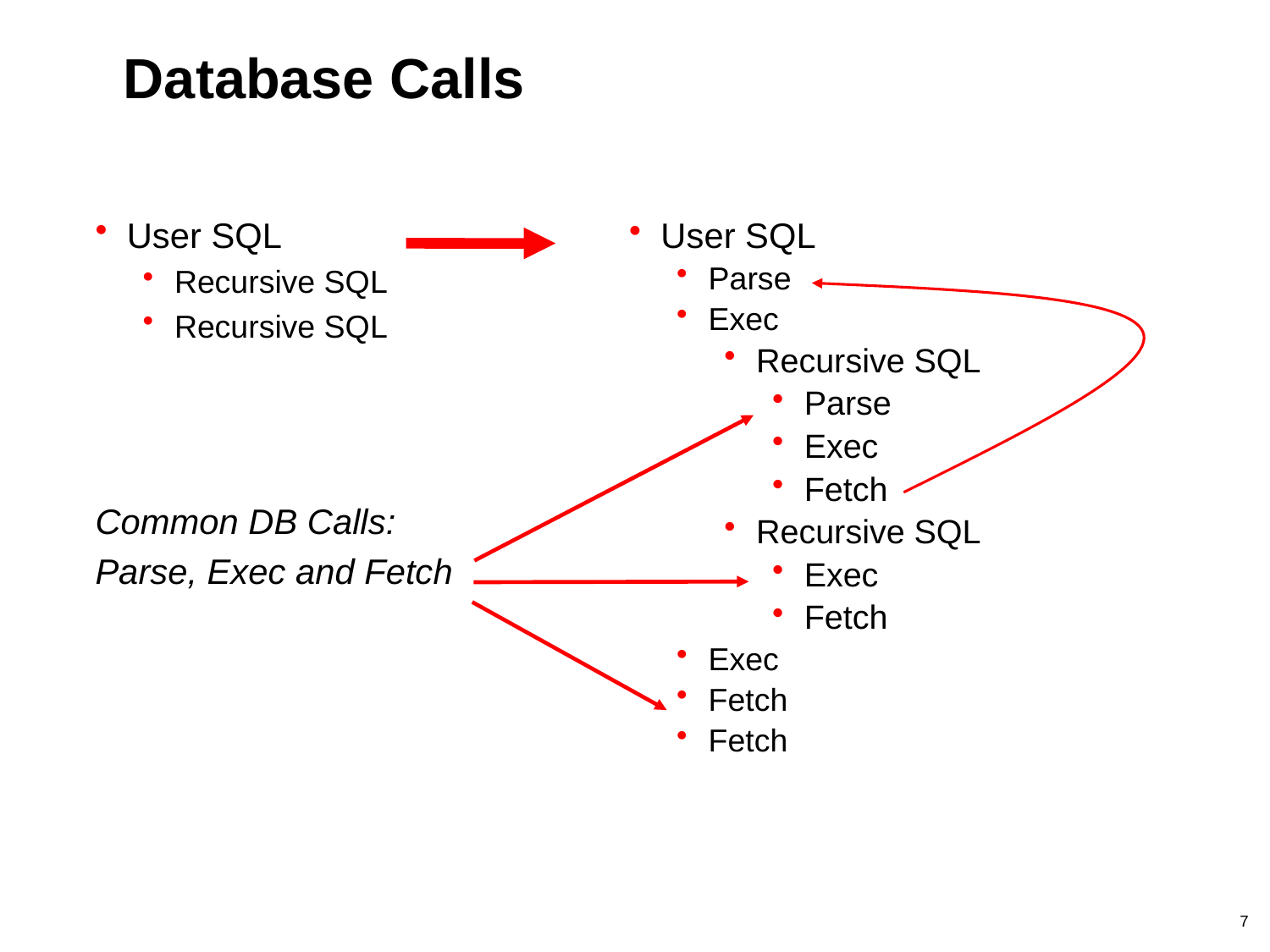

# Database Calls
User SQL
Recursive SQL
Recursive SQL

Common DB Calls:
Parse, Exec and Fetch

User SQL
Parse
Exec
Recursive SQL
Parse
Exec
Fetch
Recursive SQL
Exec
Fetch
Exec
Fetch
Fetch

7